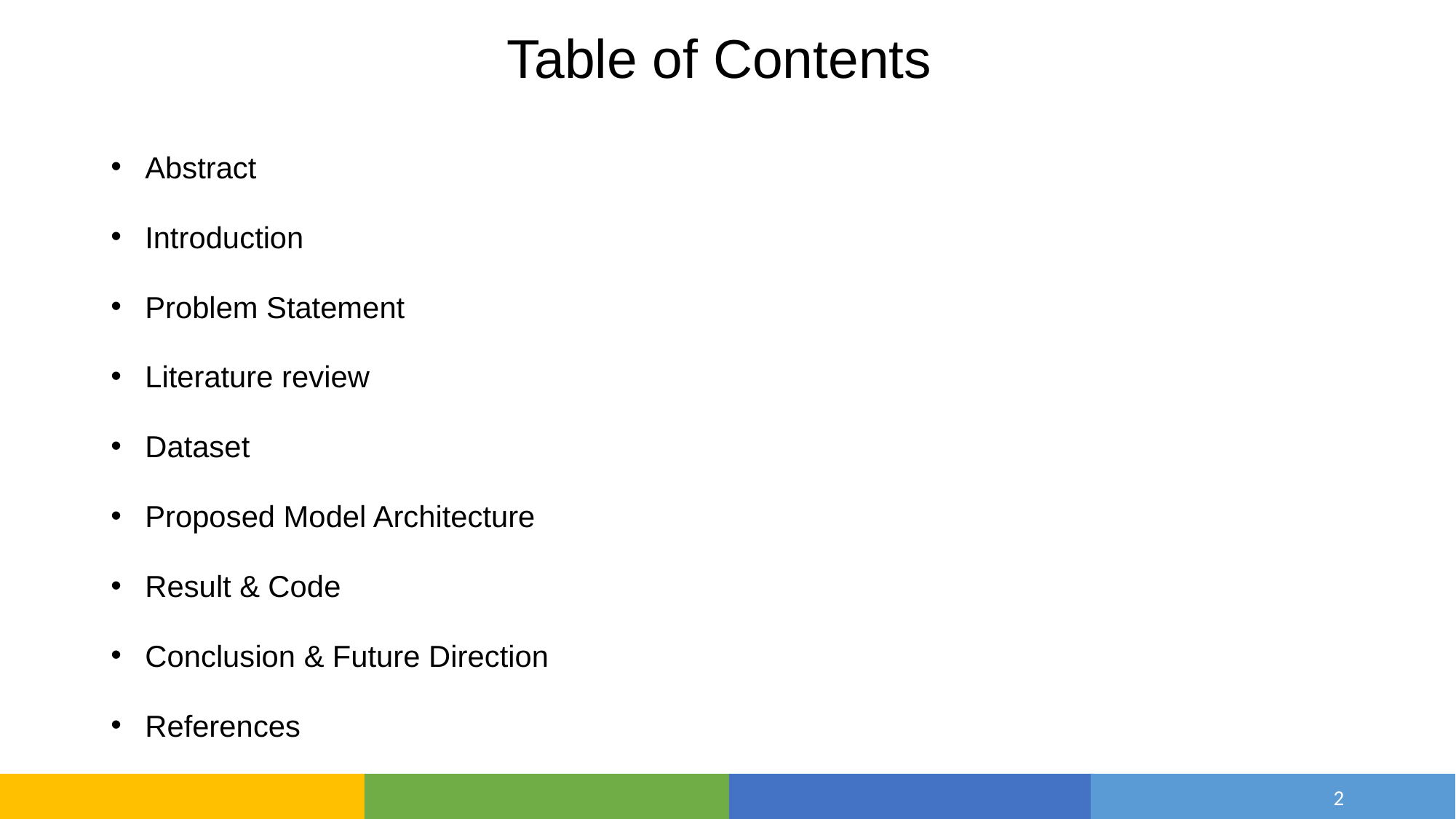

# Table of Contents
Abstract
Introduction
Problem Statement
Literature review
Dataset
Proposed Model Architecture
Result & Code
Conclusion & Future Direction
References
2